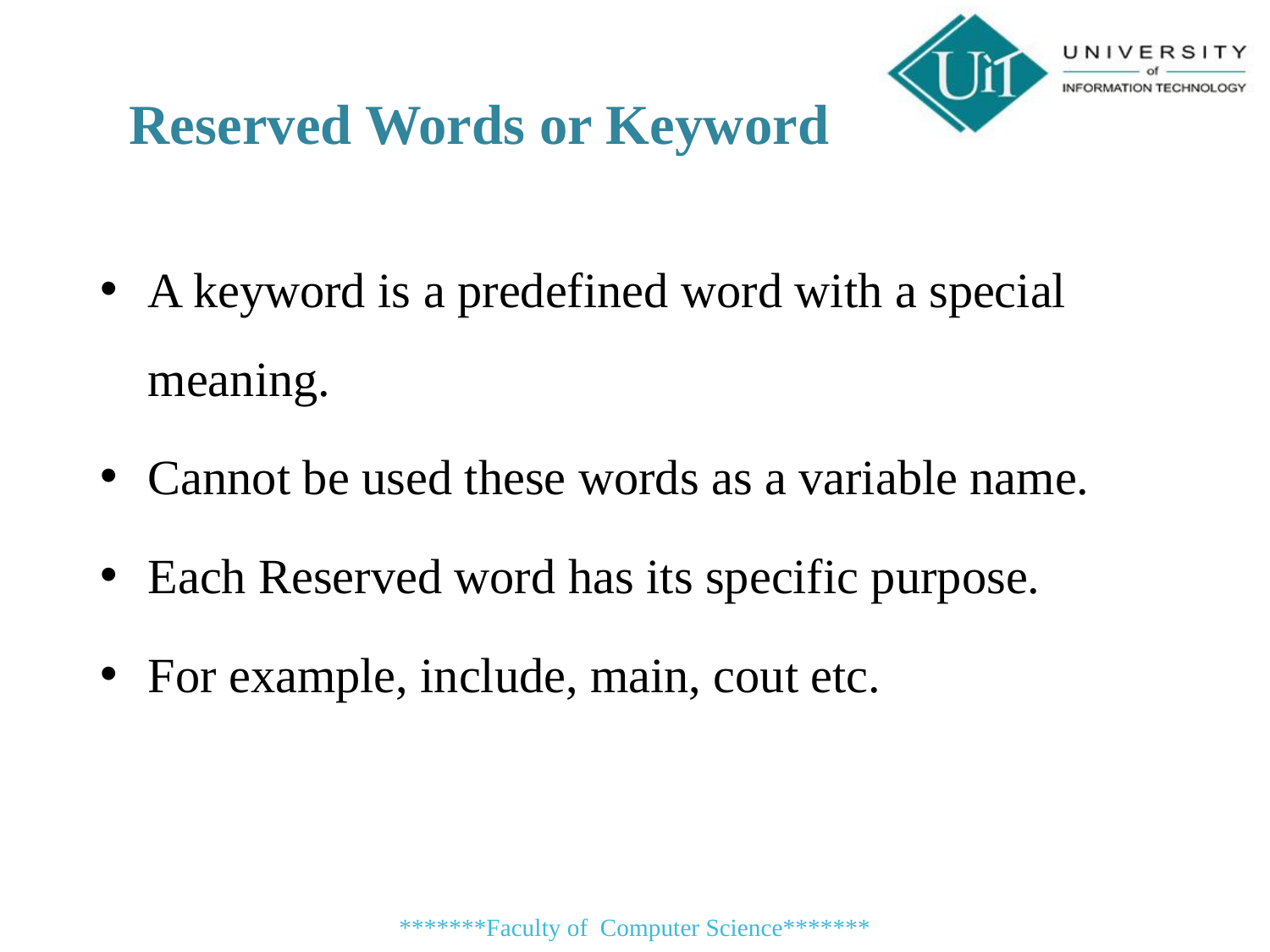

Reserved Words or Keyword
A keyword is a predefined word with a special meaning.
Cannot be used these words as a variable name.
Each Reserved word has its specific purpose.
For example, include, main, cout etc.
*******Faculty of  Computer Science*******